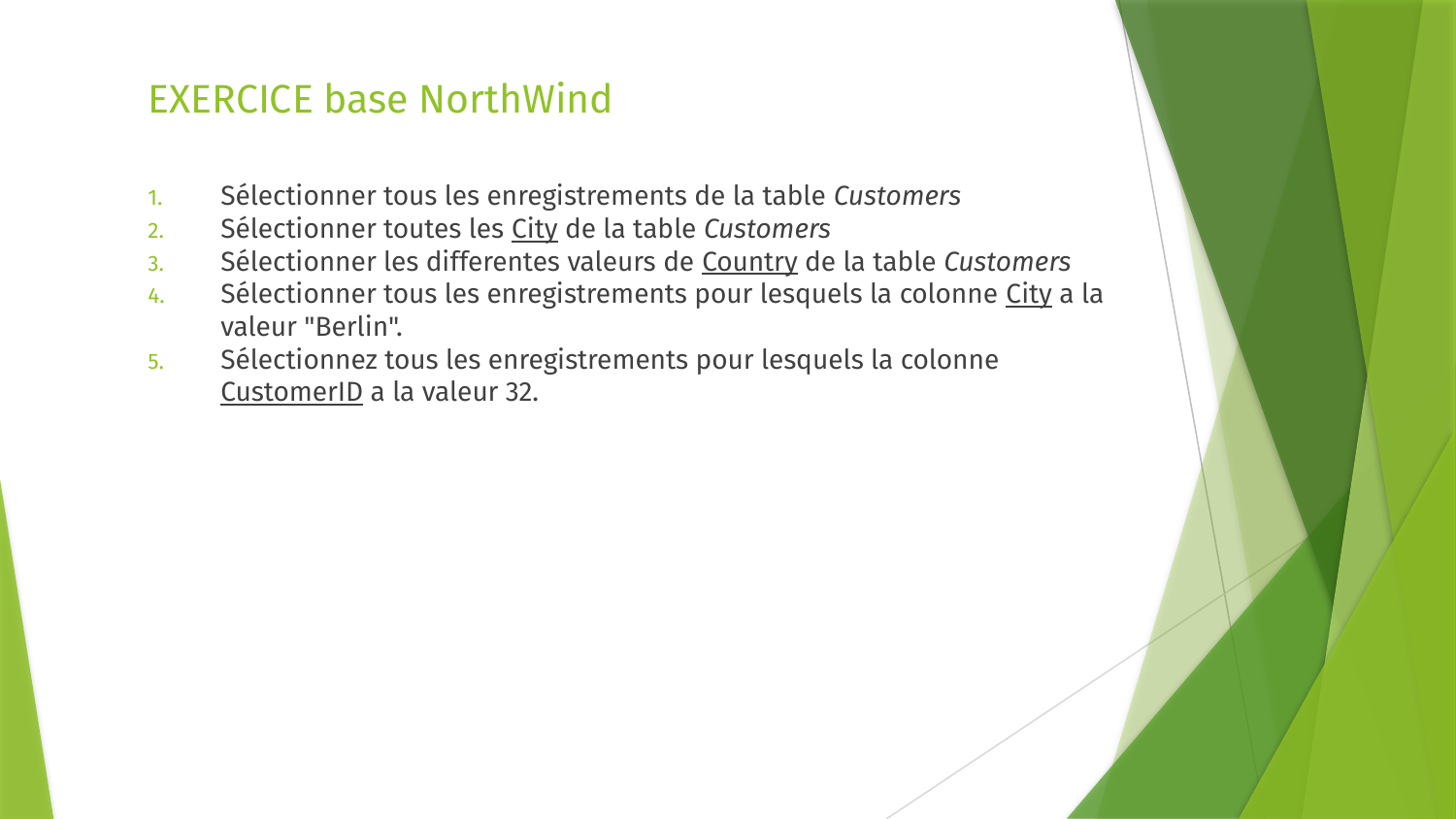

# EXERCICE base NorthWind
Sélectionner tous les enregistrements de la table Customers
Sélectionner toutes les City de la table Customers
Sélectionner les differentes valeurs de Country de la table Customers
Sélectionner tous les enregistrements pour lesquels la colonne City a la valeur "Berlin".
Sélectionnez tous les enregistrements pour lesquels la colonne CustomerID a la valeur 32.